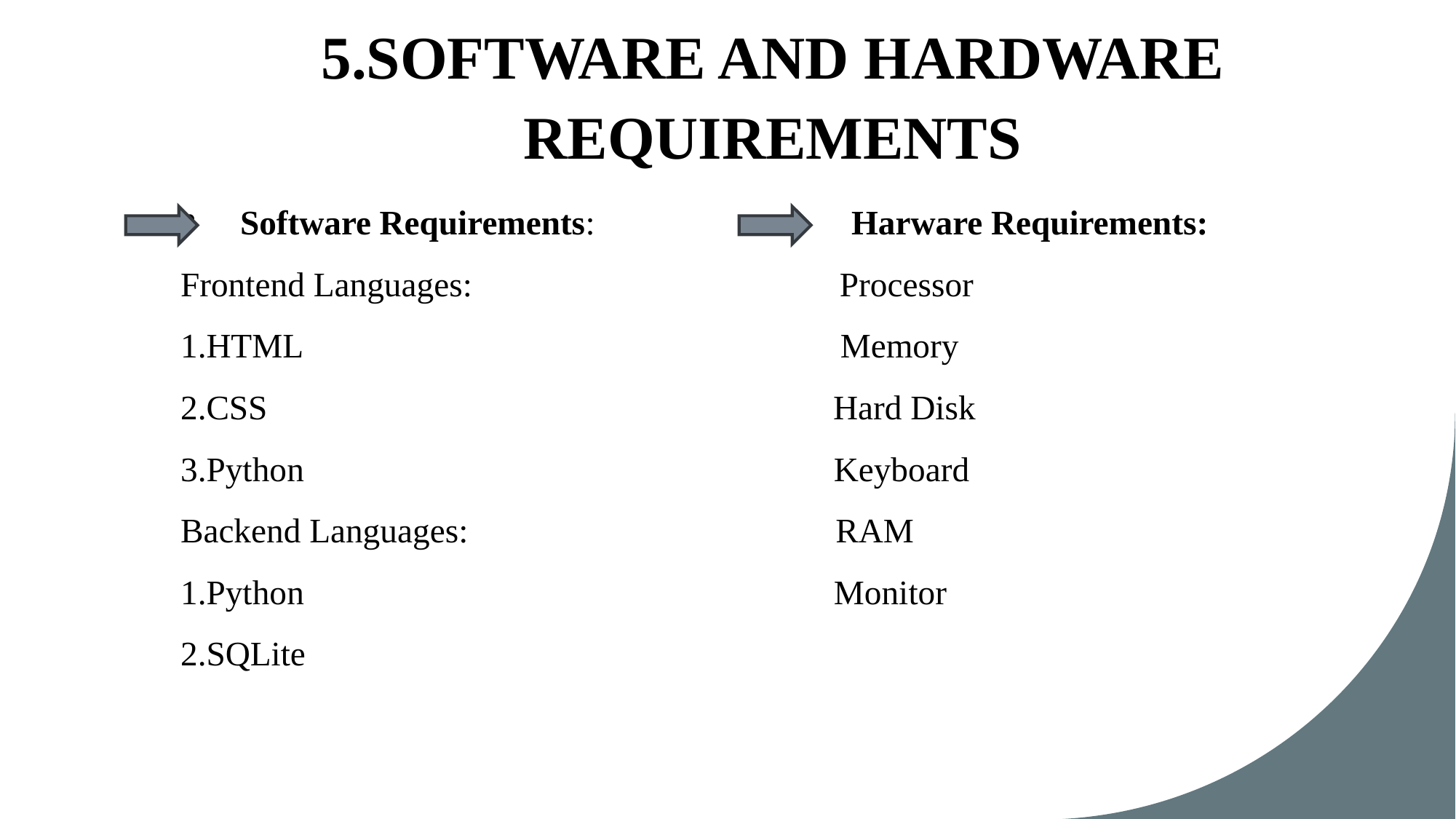

5.SOFTWARE AND HARDWARE REQUIREMENTS
Software Requirements:                              Harware Requirements:
Frontend Languages:                                           Processor
1.HTML                                                               Memory
2.CSS                                                                  Hard Disk
3.Python                                                              Keyboard
Backend Languages:                                           RAM
1.Python                                                              Monitor
2.SQLite